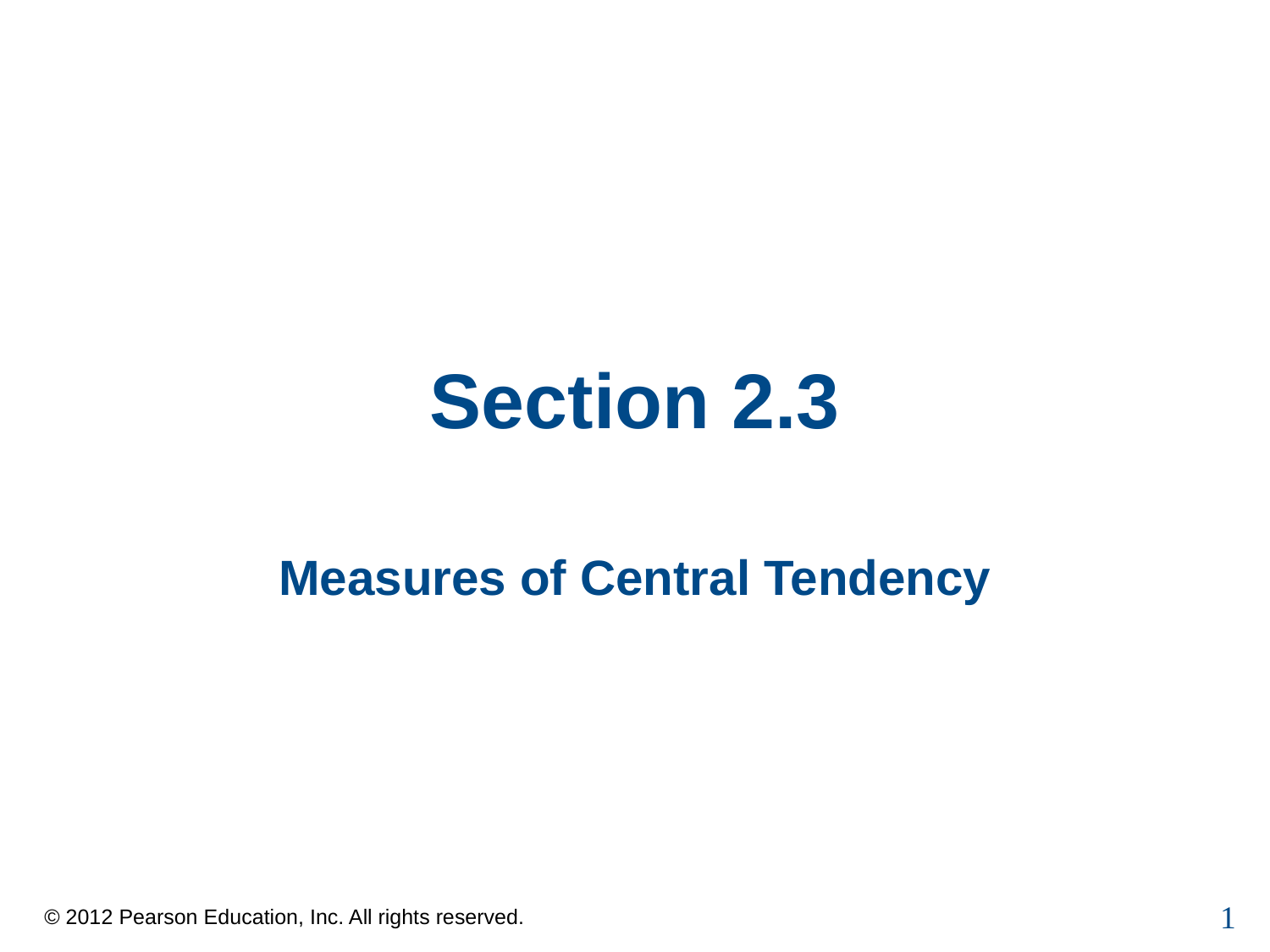

# Section 2.3
Measures of Central Tendency
© 2012 Pearson Education, Inc. All rights reserved.
1